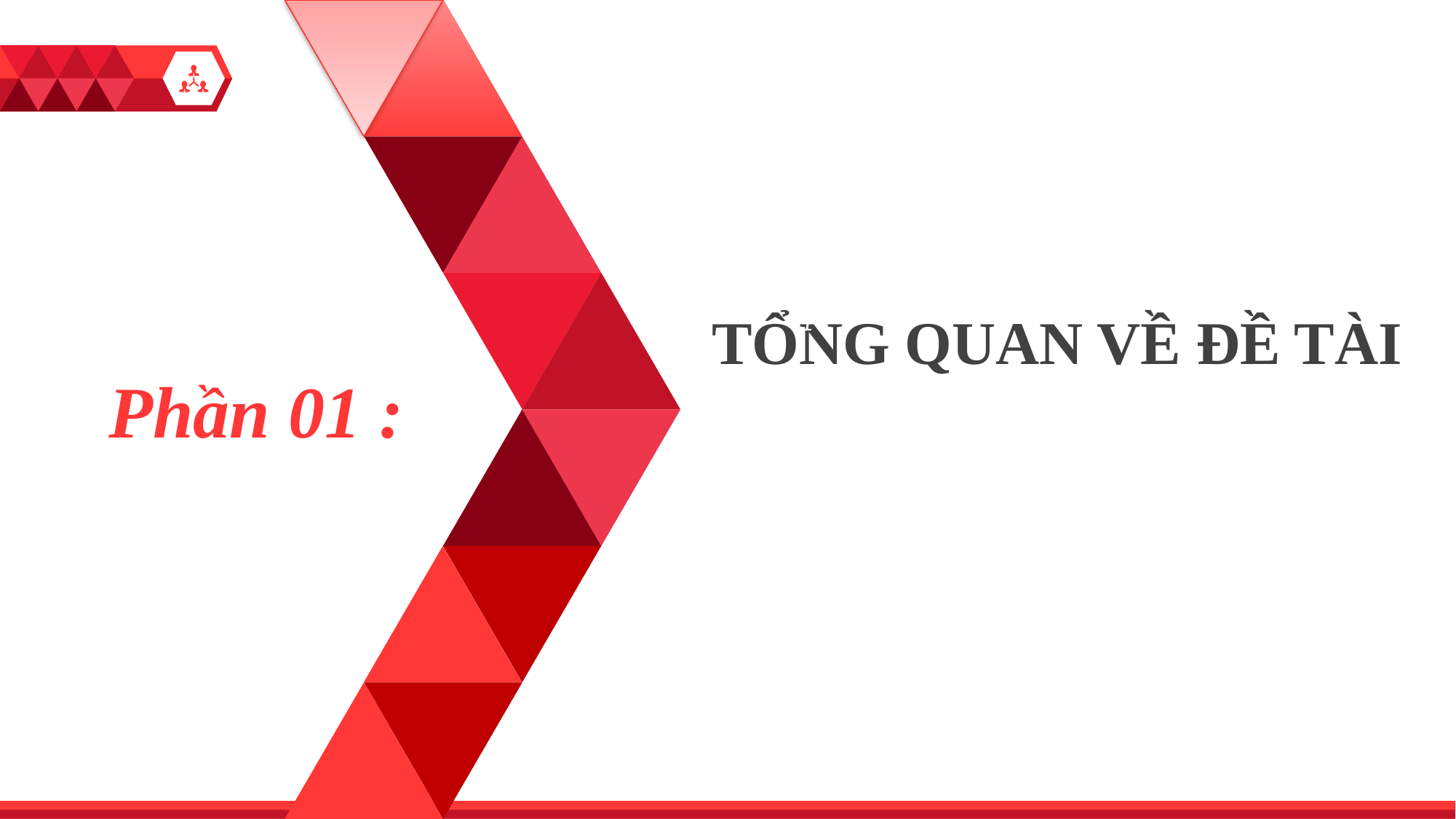

TỔNG QUAN VỀ ĐỀ TÀI
1
Phần 01 :